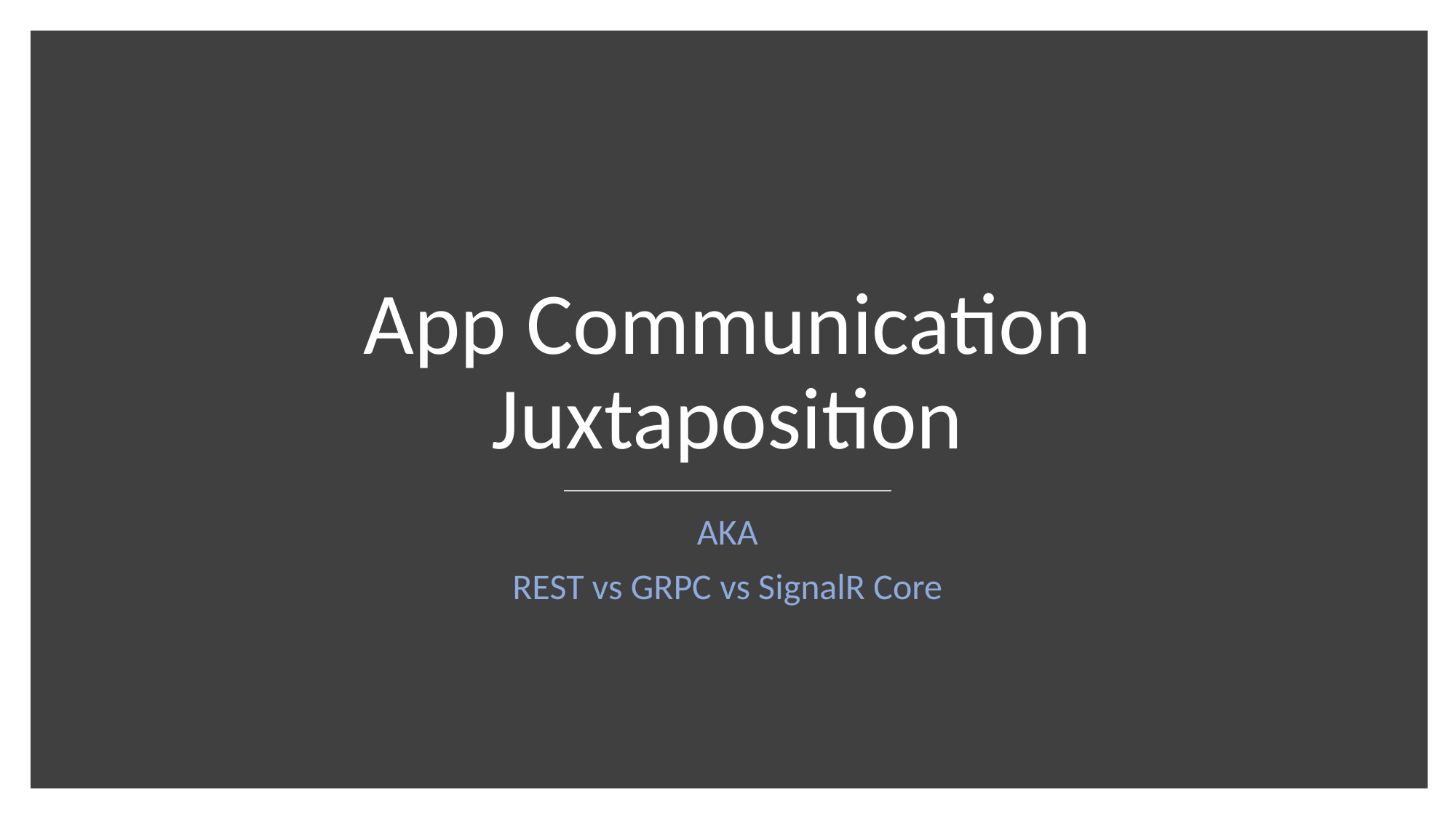

# App Communication Juxtaposition
AKA
REST vs GRPC vs SignalR Core